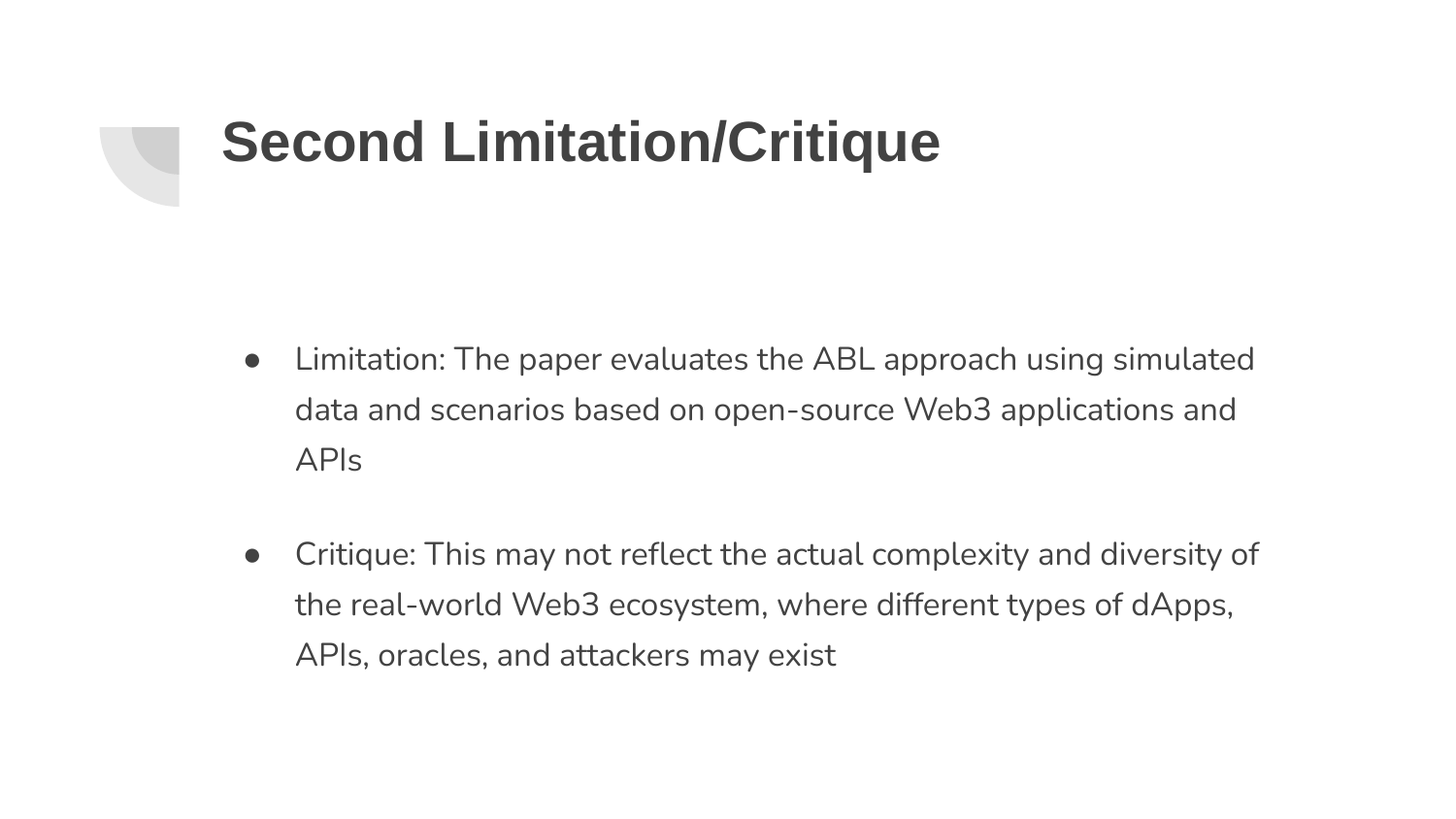

# Second Limitation/Critique

Limitation: The paper evaluates the ABL approach using simulated data and scenarios based on open-source Web3 applications and APIs
Critique: This may not reflect the actual complexity and diversity of the real-world Web3 ecosystem, where different types of dApps, APIs, oracles, and attackers may exist